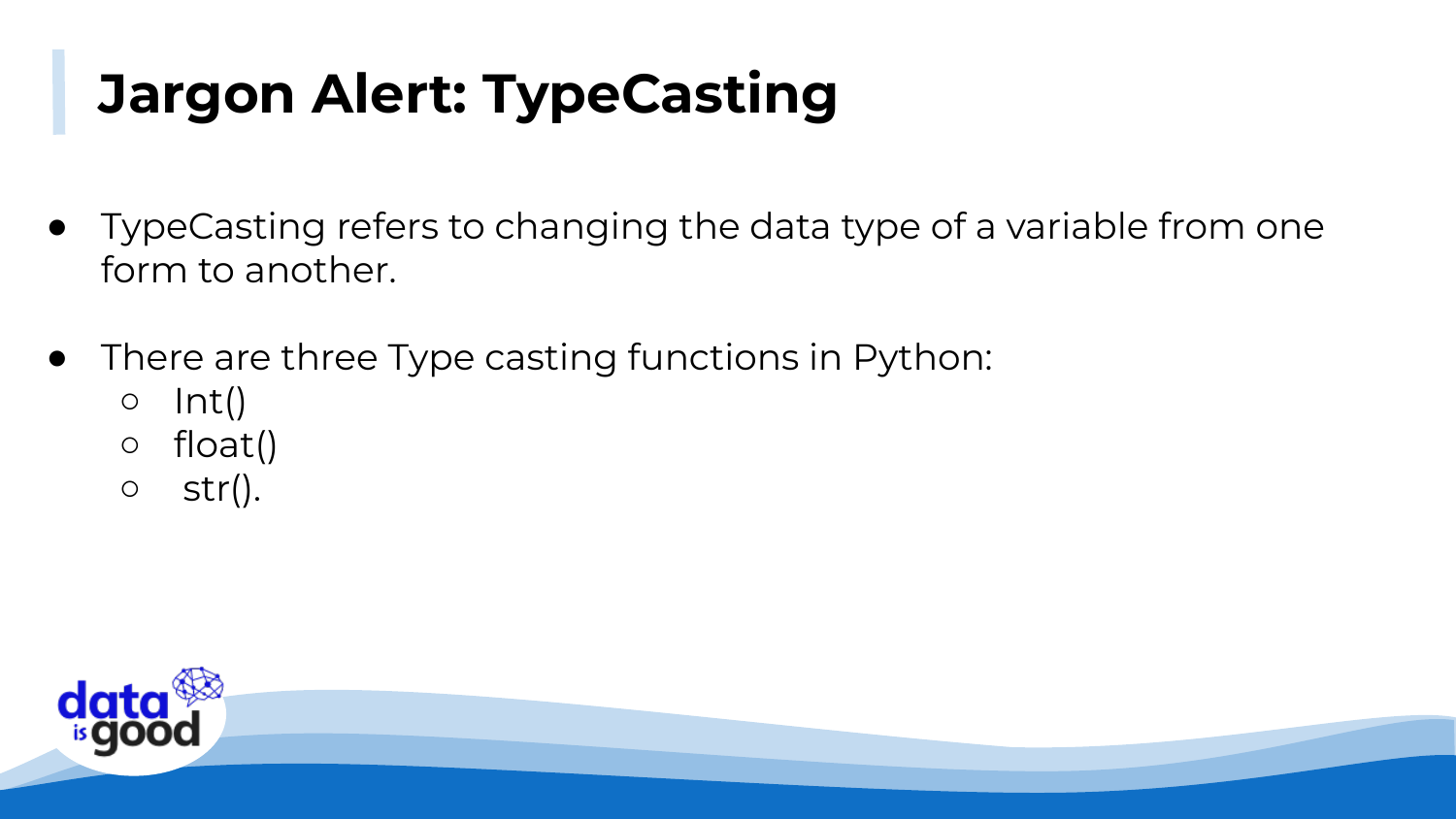

Jargon Alert: TypeCasting
TypeCasting refers to changing the data type of a variable from one form to another.

There are three Type casting functions in Python:
Int()
float()
 str().